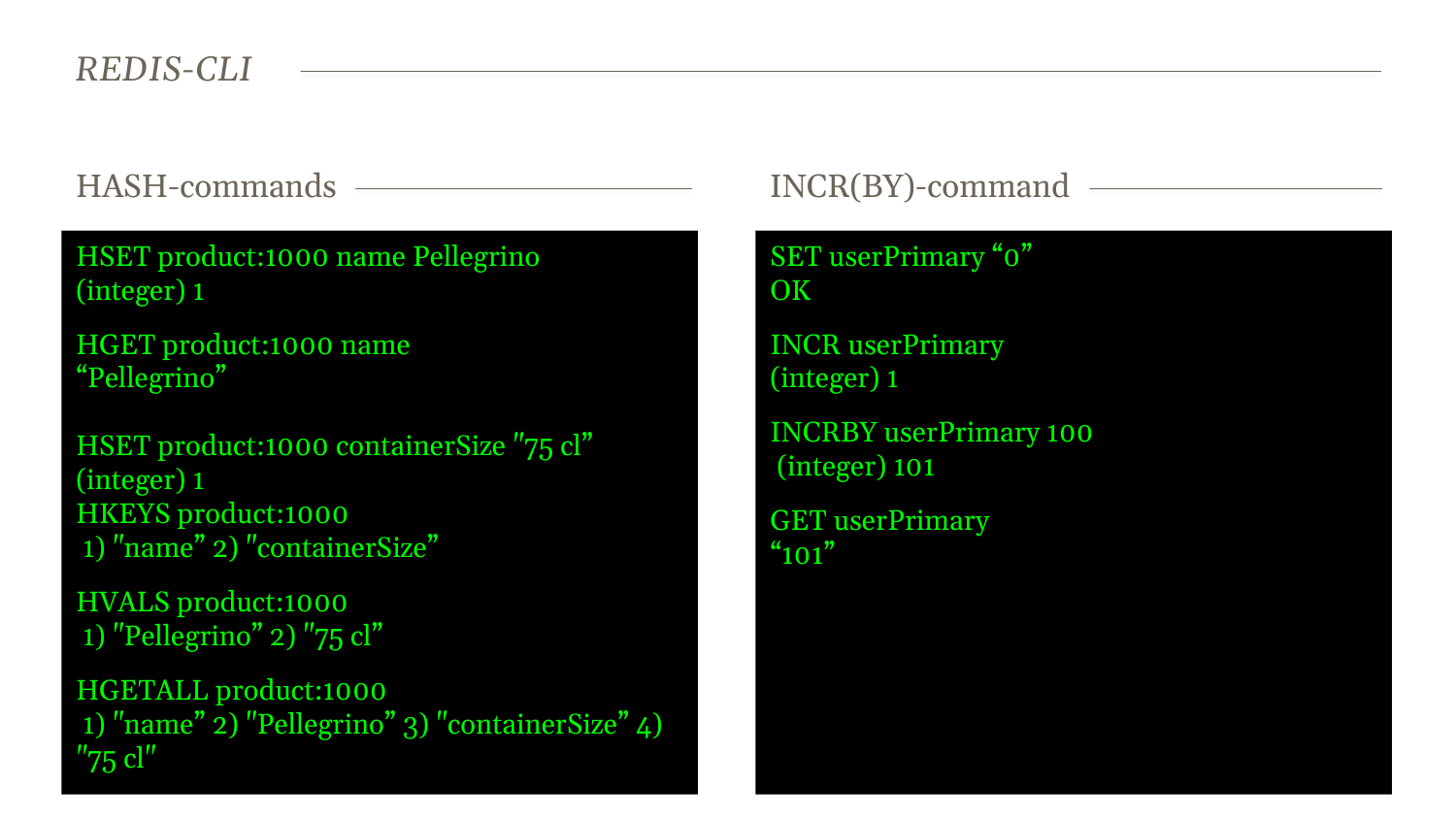

# Redis-cli
HASH-commands
INCR(BY)-command
HSET product:1000 name Pellegrino
(integer) 1
HGET product:1000 name
“Pellegrino”
HSET product:1000 containerSize "75 cl”
(integer) 1
HKEYS product:1000
 1) "name” 2) "containerSize”
HVALS product:1000
 1) "Pellegrino” 2) "75 cl”
HGETALL product:1000
 1) "name” 2) "Pellegrino” 3) "containerSize” 4) "75 cl"
SET userPrimary “0”
OK
INCR userPrimary
(integer) 1
INCRBY userPrimary 100
 (integer) 101
GET userPrimary
“101”